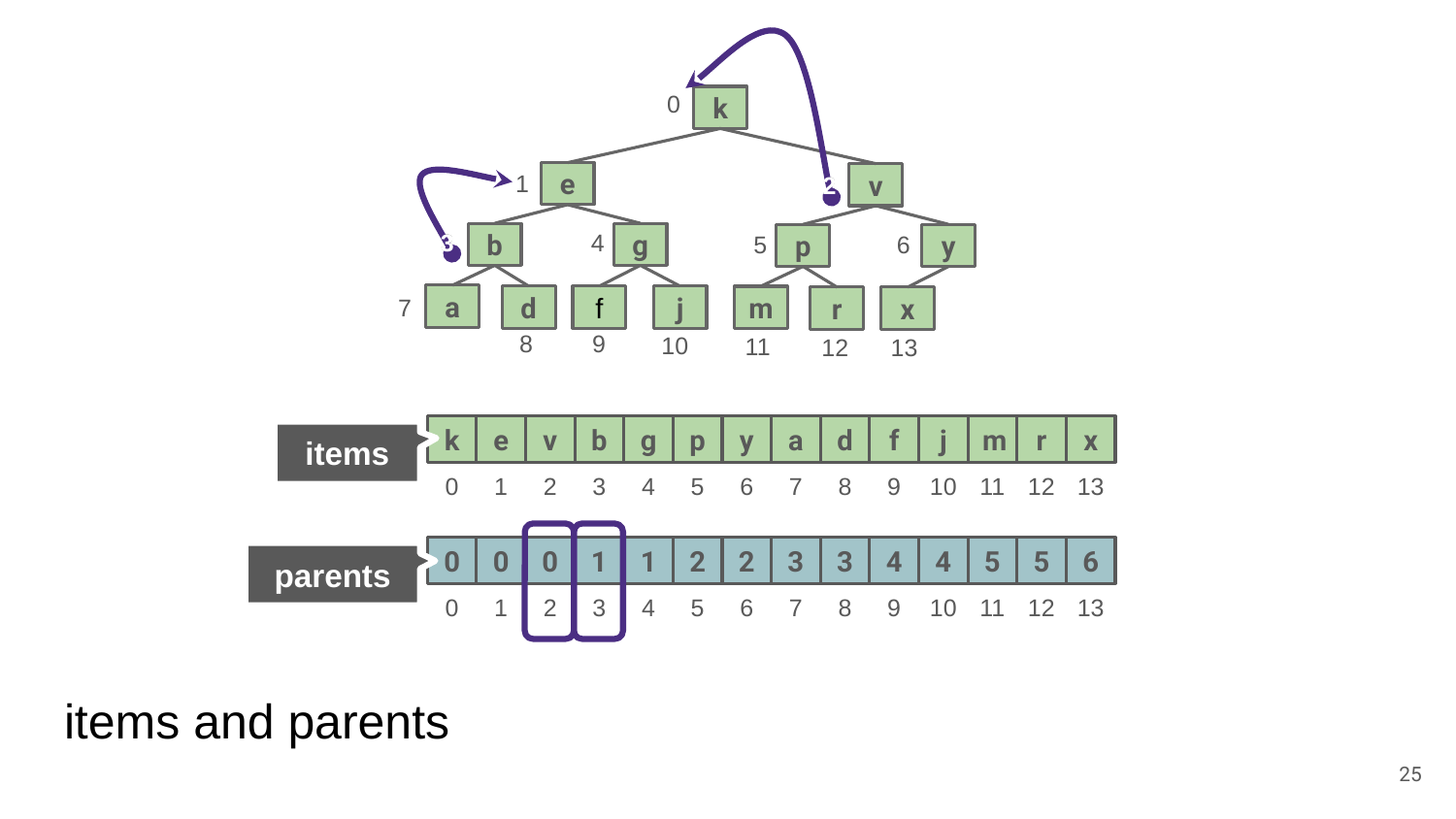

2
0
k
e
b
g
a
d
f
j
v
p
y
m
r
x
1
2
3
4
5
6
7
8
9
10
11
12
13

3
k
e
v
b
g
p
y
a
d
f
j
m
r
x
items
0
1
2
3
4
5
6
7
8
9
10
11
12
13

0
0
0
1
1
2
2
3
3
4
4
5
5
6
parents
0
1
2
3
4
5
6
7
8
9
10
11
12
13
# items and parents
25